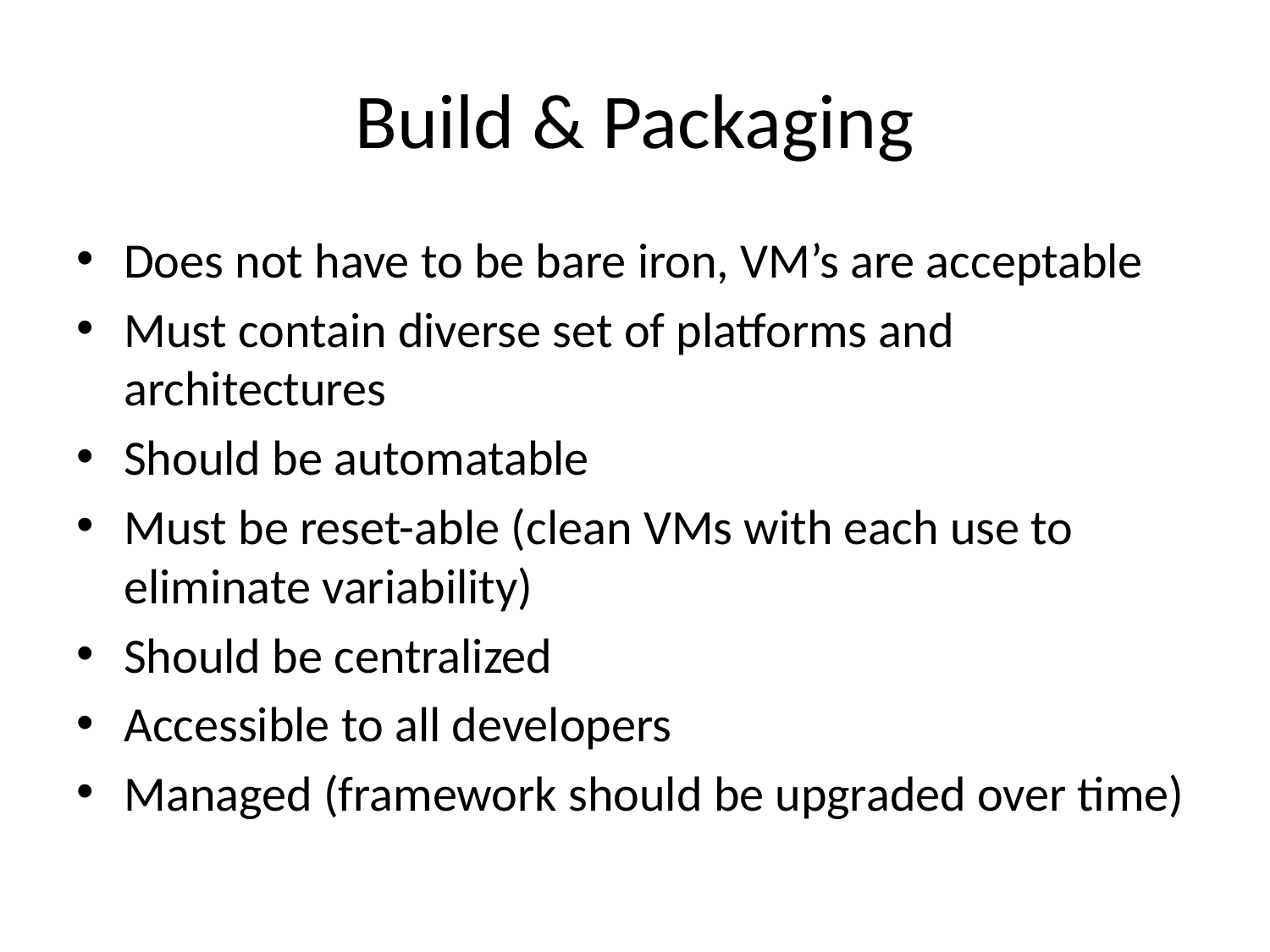

# Build & Packaging
Does not have to be bare iron, VM’s are acceptable
Must contain diverse set of platforms and architectures
Should be automatable
Must be reset-able (clean VMs with each use to eliminate variability)
Should be centralized
Accessible to all developers
Managed (framework should be upgraded over time)